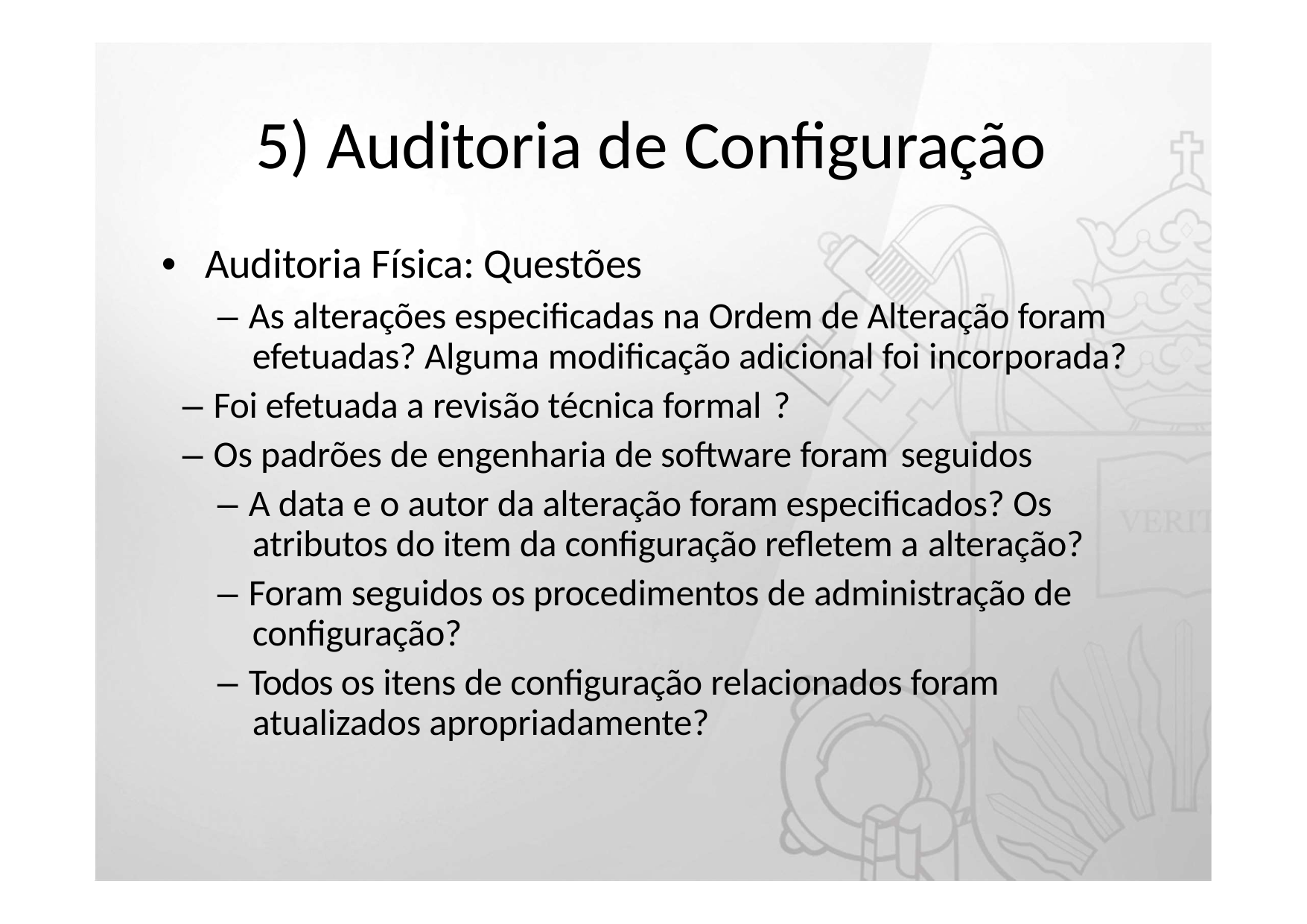

# 5) Auditoria de Configuração
•	Auditoria Física: Questões
– As alterações especificadas na Ordem de Alteração foram  efetuadas? Alguma modificação adicional foi incorporada?
– Foi efetuada a revisão técnica formal ?
– Os padrões de engenharia de software foram seguidos
– A data e o autor da alteração foram especificados? Os  atributos do item da configuração refletem a alteração?
– Foram seguidos os procedimentos de administração de  configuração?
– Todos os itens de configuração relacionados foram  atualizados apropriadamente?